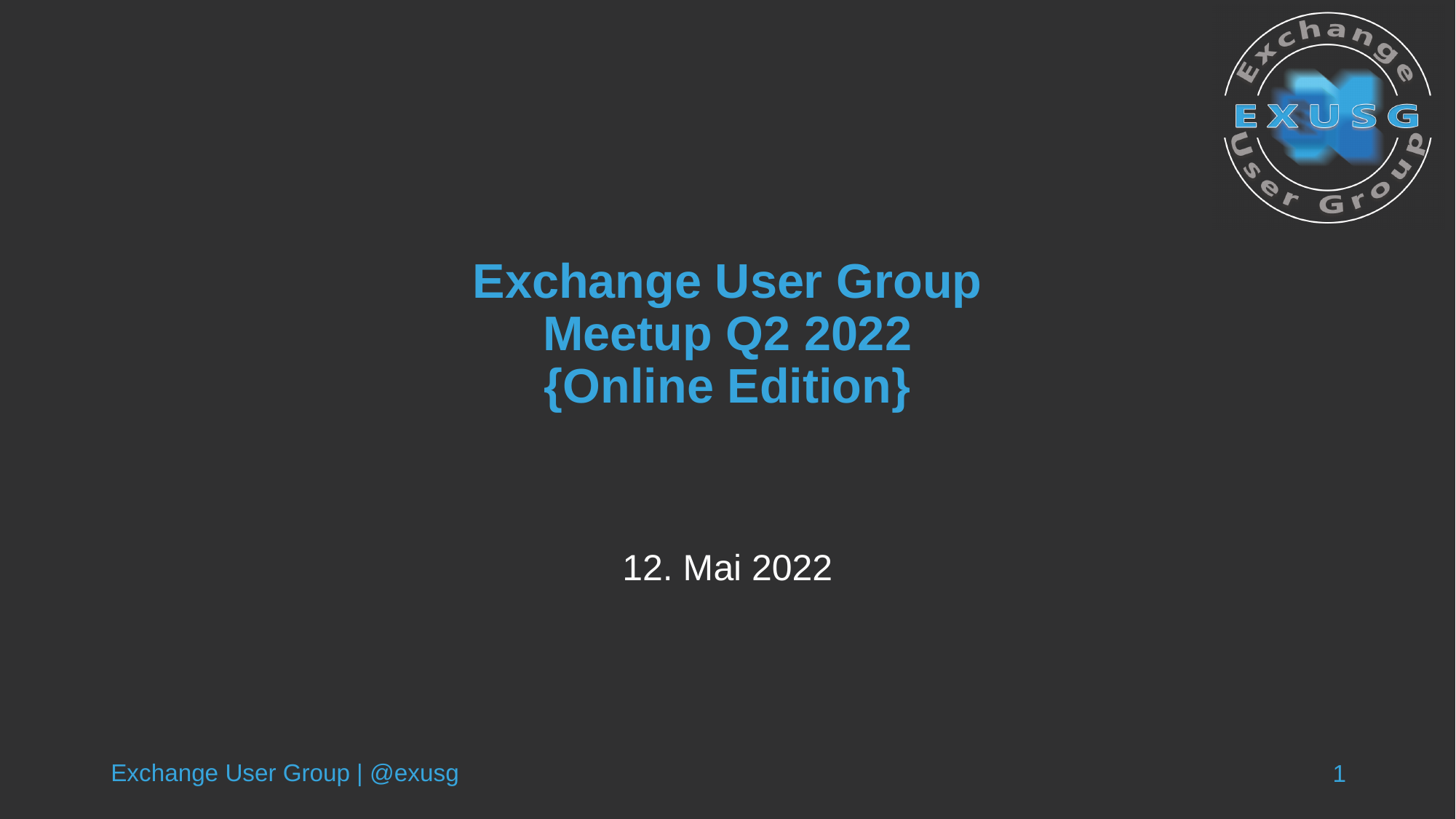

# Exchange User Group Meetup Q2 2022 {Online Edition}

12. Mai 2022